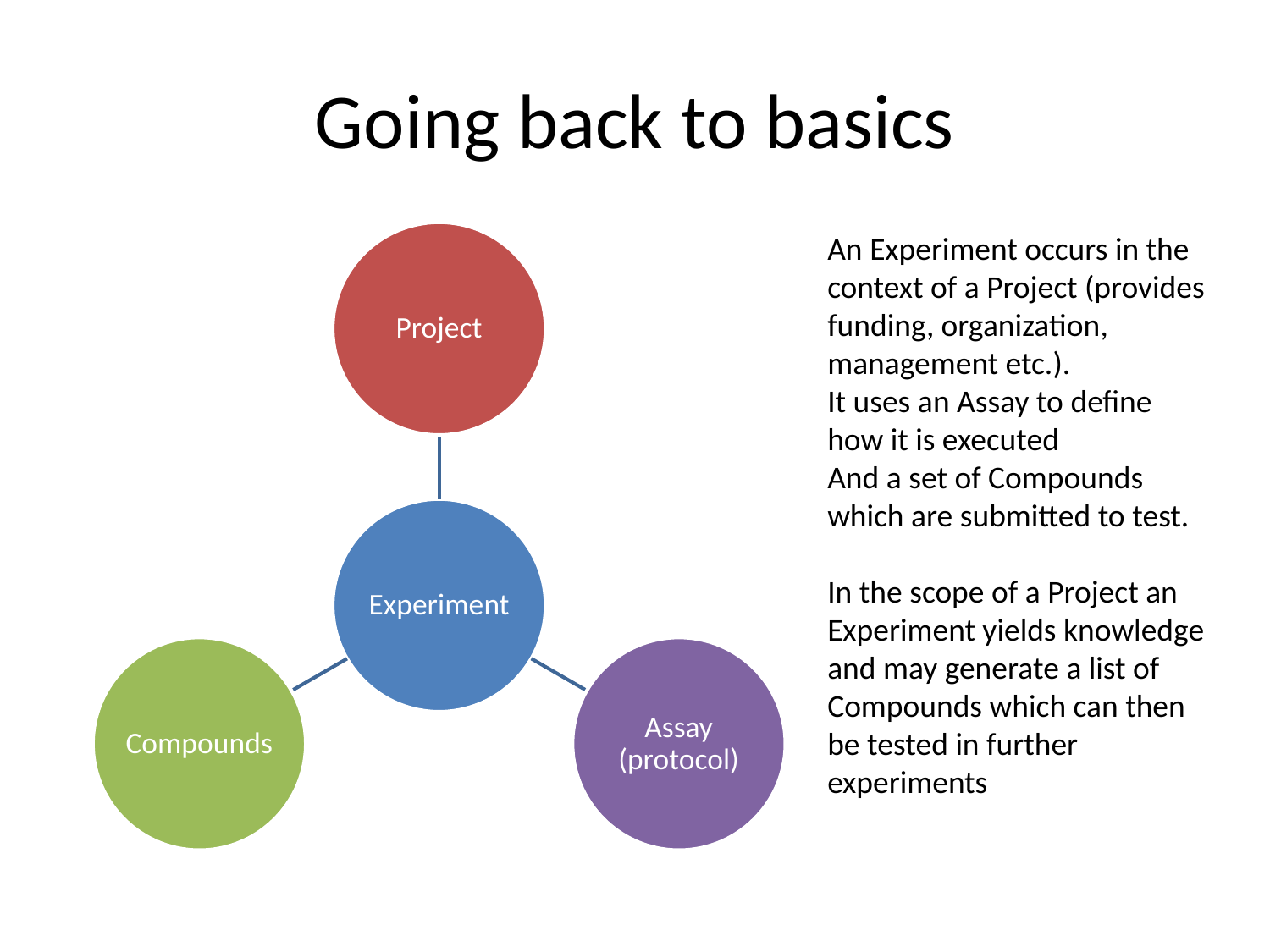

# Going back to basics
Experiment

Project

Assay (protocol)

Compounds
An Experiment occurs in the context of a Project (provides funding, organization, management etc.).
It uses an Assay to define how it is executed
And a set of Compounds which are submitted to test.

In the scope of a Project an Experiment yields knowledge and may generate a list of Compounds which can then be tested in further experiments